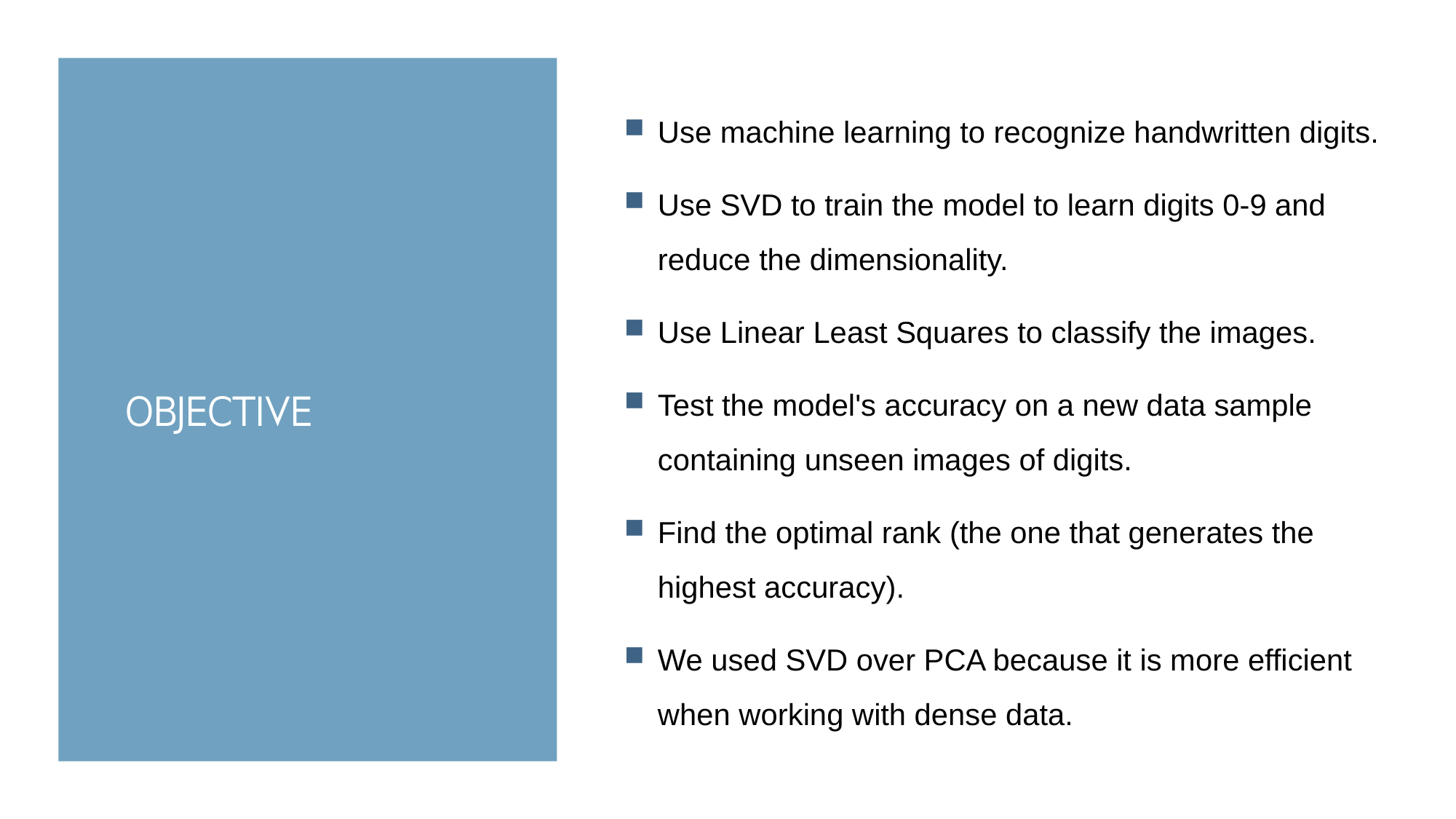

Use machine learning to recognize handwritten digits.
Use SVD to train the model to learn digits 0-9 and reduce the dimensionality.
Use Linear Least Squares to classify the images.
Test the model's accuracy on a new data sample containing unseen images of digits.
Find the optimal rank (the one that generates the highest accuracy).
We used SVD over PCA because it is more efficient when working with dense data.
# Objective